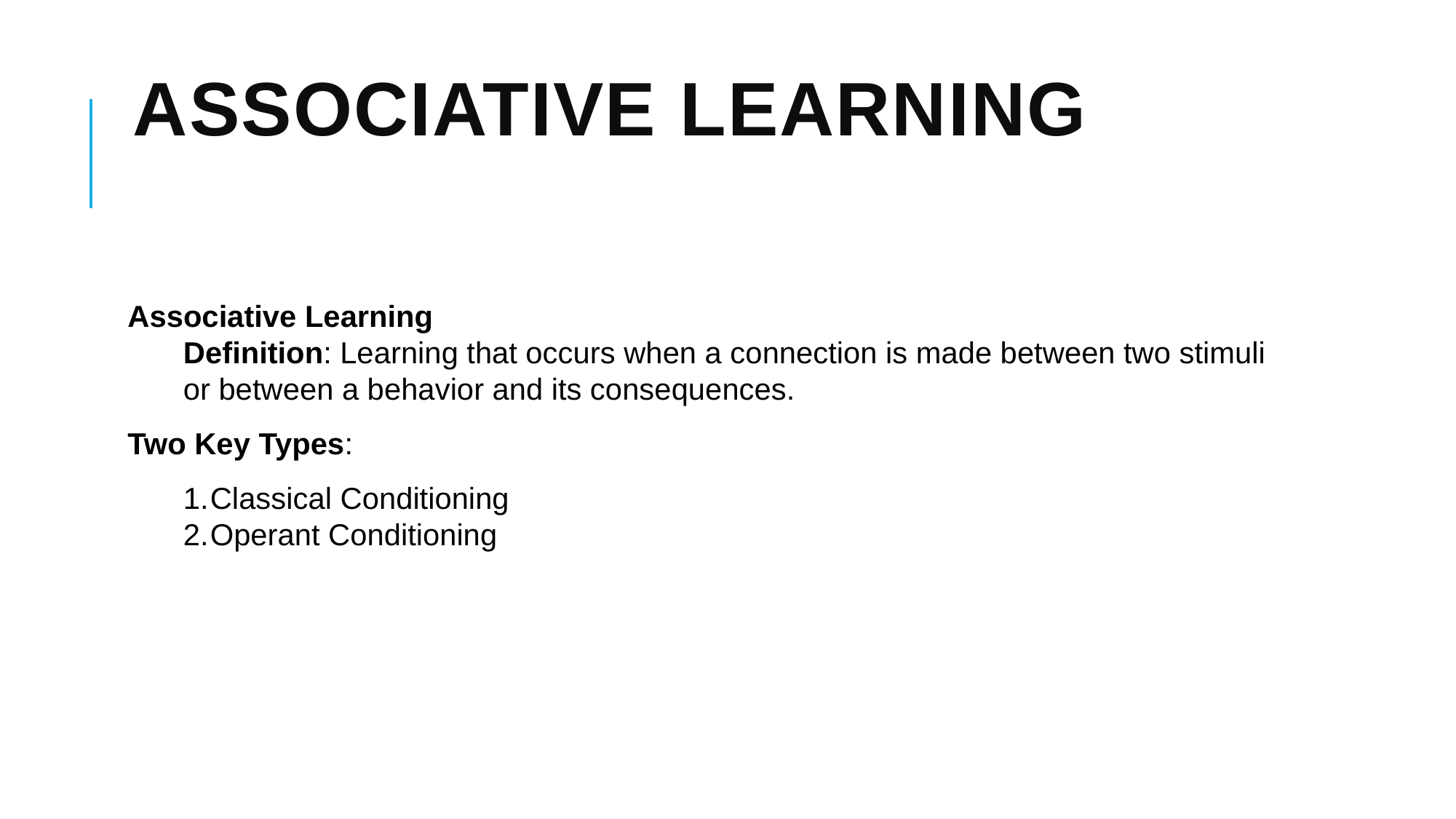

# Associative Learning
Associative Learning
Definition: Learning that occurs when a connection is made between two stimuli or between a behavior and its consequences.
Two Key Types:
Classical Conditioning
Operant Conditioning